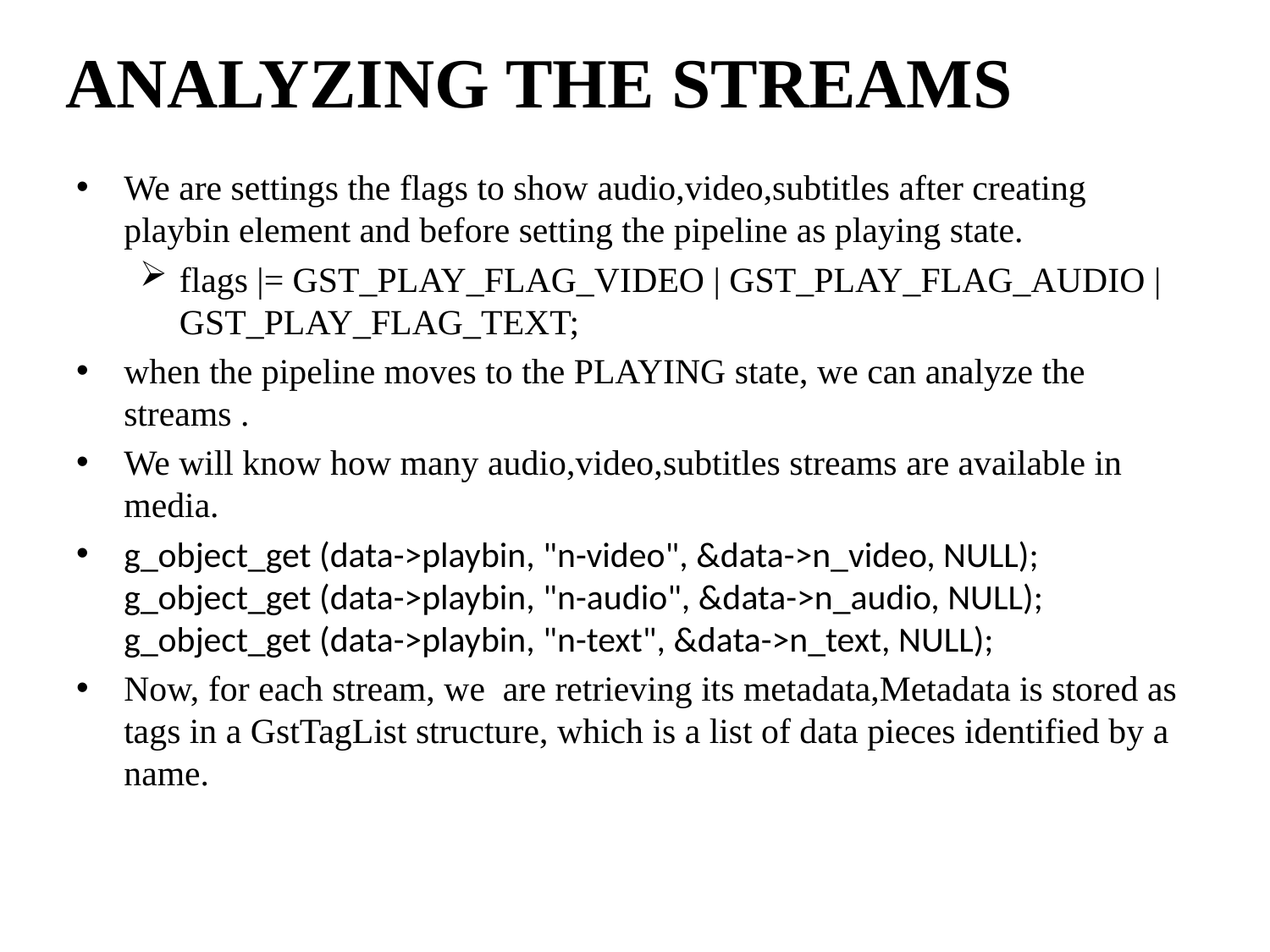

# ANALYZING THE STREAMS
We are settings the flags to show audio,video,subtitles after creating playbin element and before setting the pipeline as playing state.
flags |= GST_PLAY_FLAG_VIDEO | GST_PLAY_FLAG_AUDIO | GST_PLAY_FLAG_TEXT;
when the pipeline moves to the PLAYING state, we can analyze the streams .
We will know how many audio,video,subtitles streams are available in media.
g_object_get (data->playbin, "n-video", &data->n_video, NULL); g_object_get (data->playbin, "n-audio", &data->n_audio, NULL); g_object_get (data->playbin, "n-text", &data->n_text, NULL);
Now, for each stream, we  are retrieving its metadata,Metadata is stored as tags in a GstTagList structure, which is a list of data pieces identified by a name.